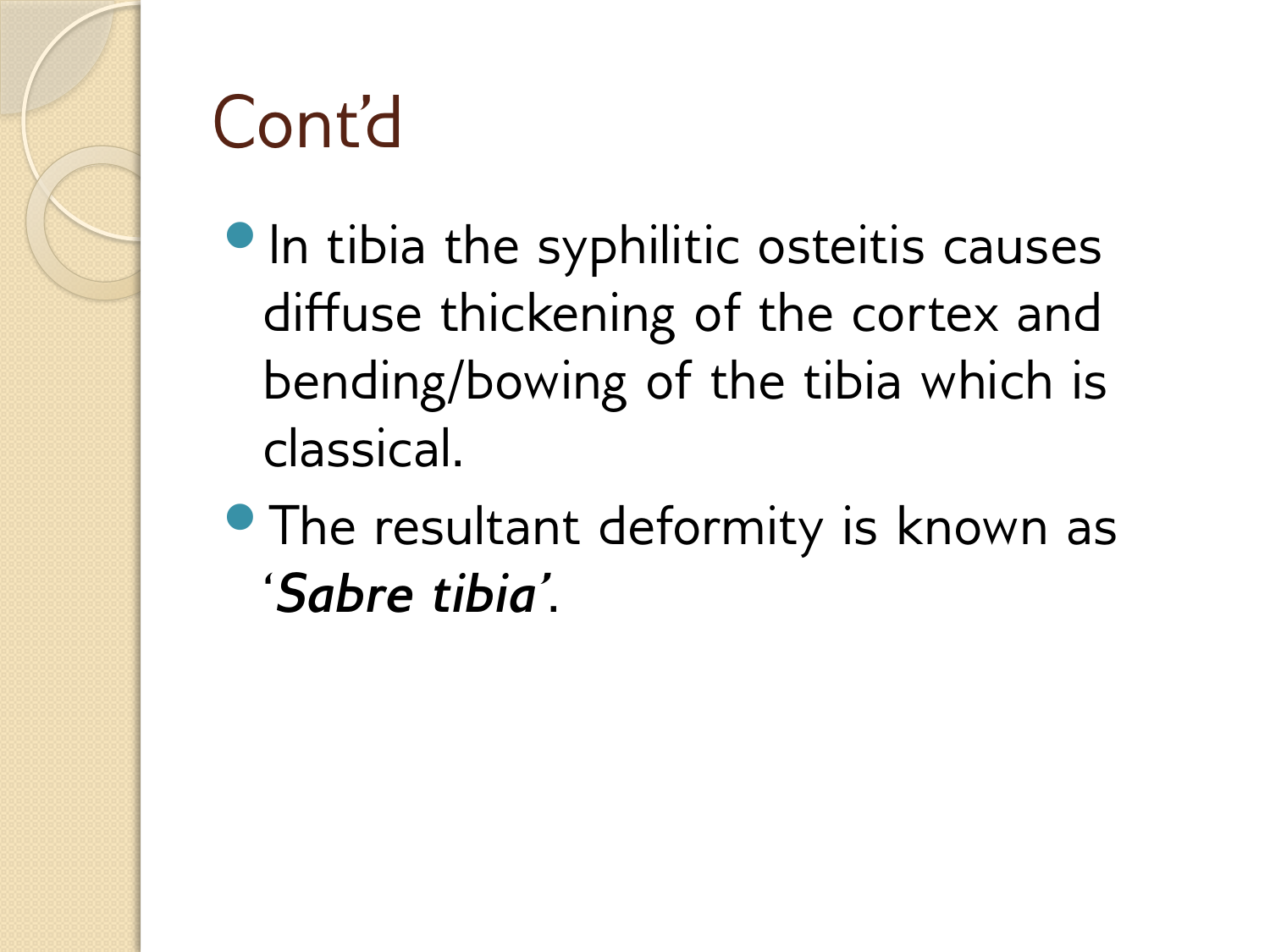

# Cont’d
In tibia the syphilitic osteitis causes diffuse thickening of the cortex and bending/bowing of the tibia which is classical.
The resultant deformity is known as ‘Sabre tibia’.